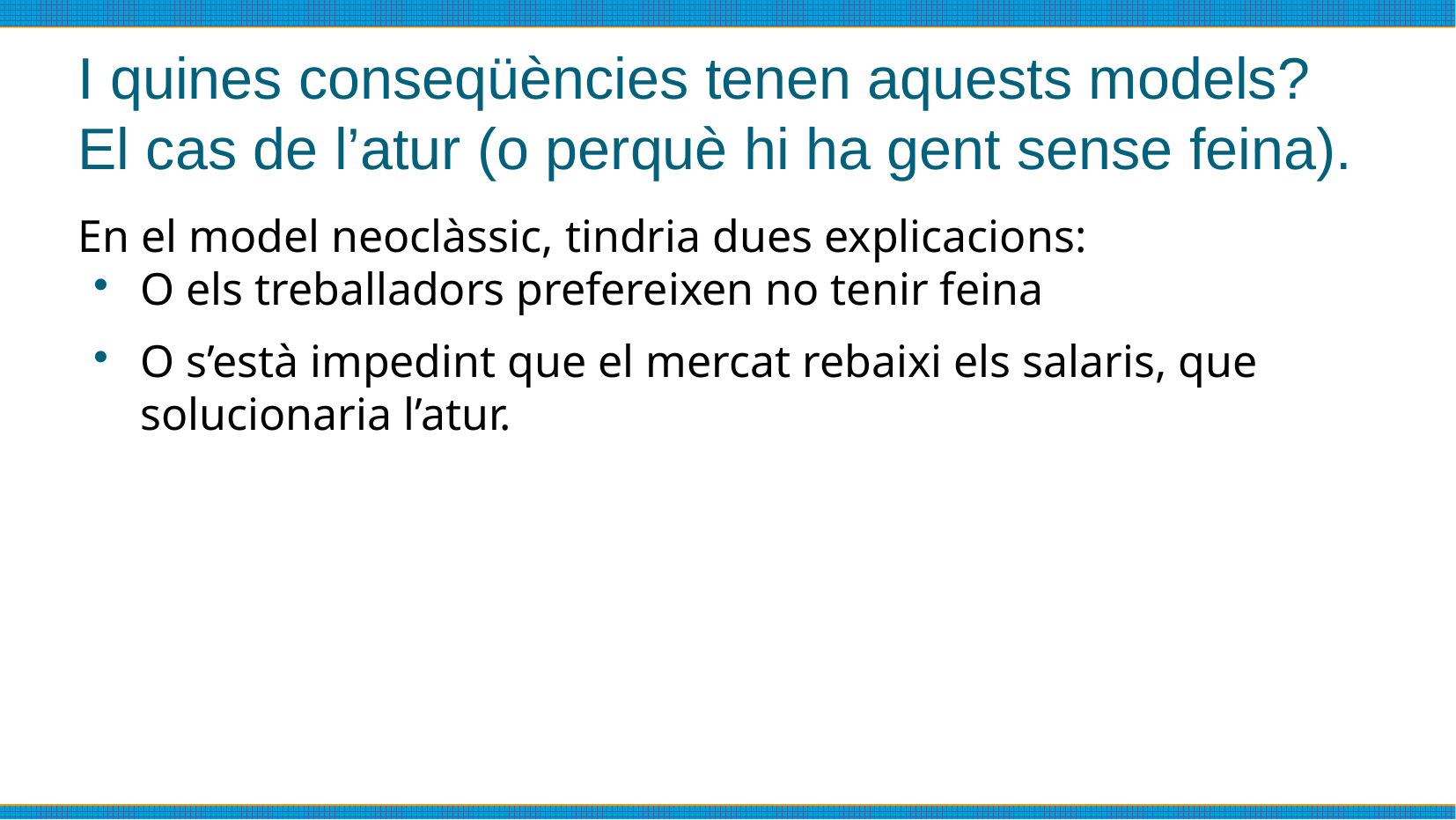

# I quines conseqüències tenen aquests models? El cas de l’atur (o perquè hi ha gent sense feina).
En el model neoclàssic, tindria dues explicacions:
O els treballadors prefereixen no tenir feina
O s’està impedint que el mercat rebaixi els salaris, que solucionaria l’atur.